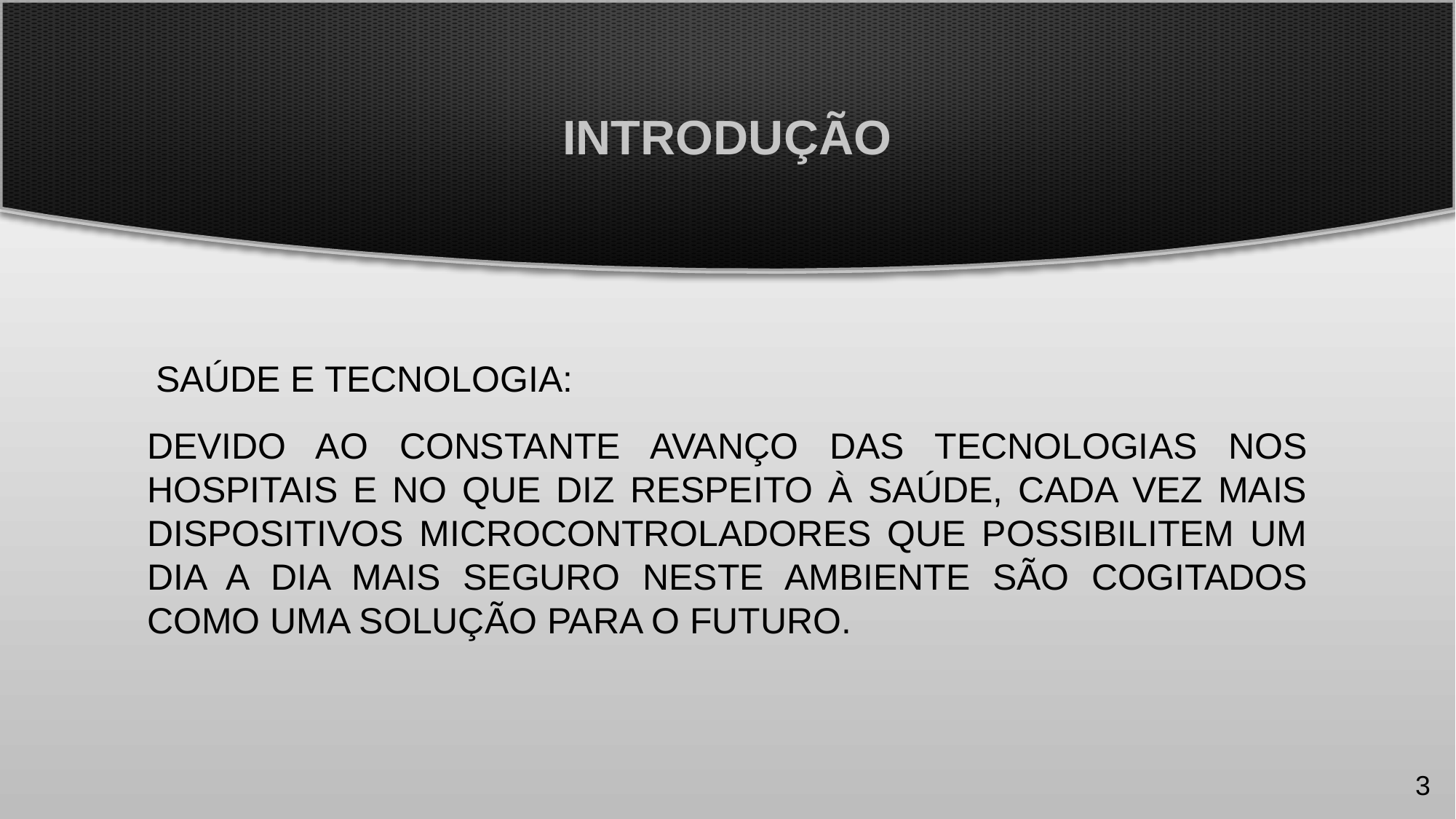

introdução
Saúde e tecnologia:

Devido ao constante avanço das tecnologias nos hospitais e no que diz respeito à saúde, cada vez mais dispositivos microcontroladores que possibilitem um dia a dia mais seguro neste ambiente são cogitados como uma solução para o futuro.
3